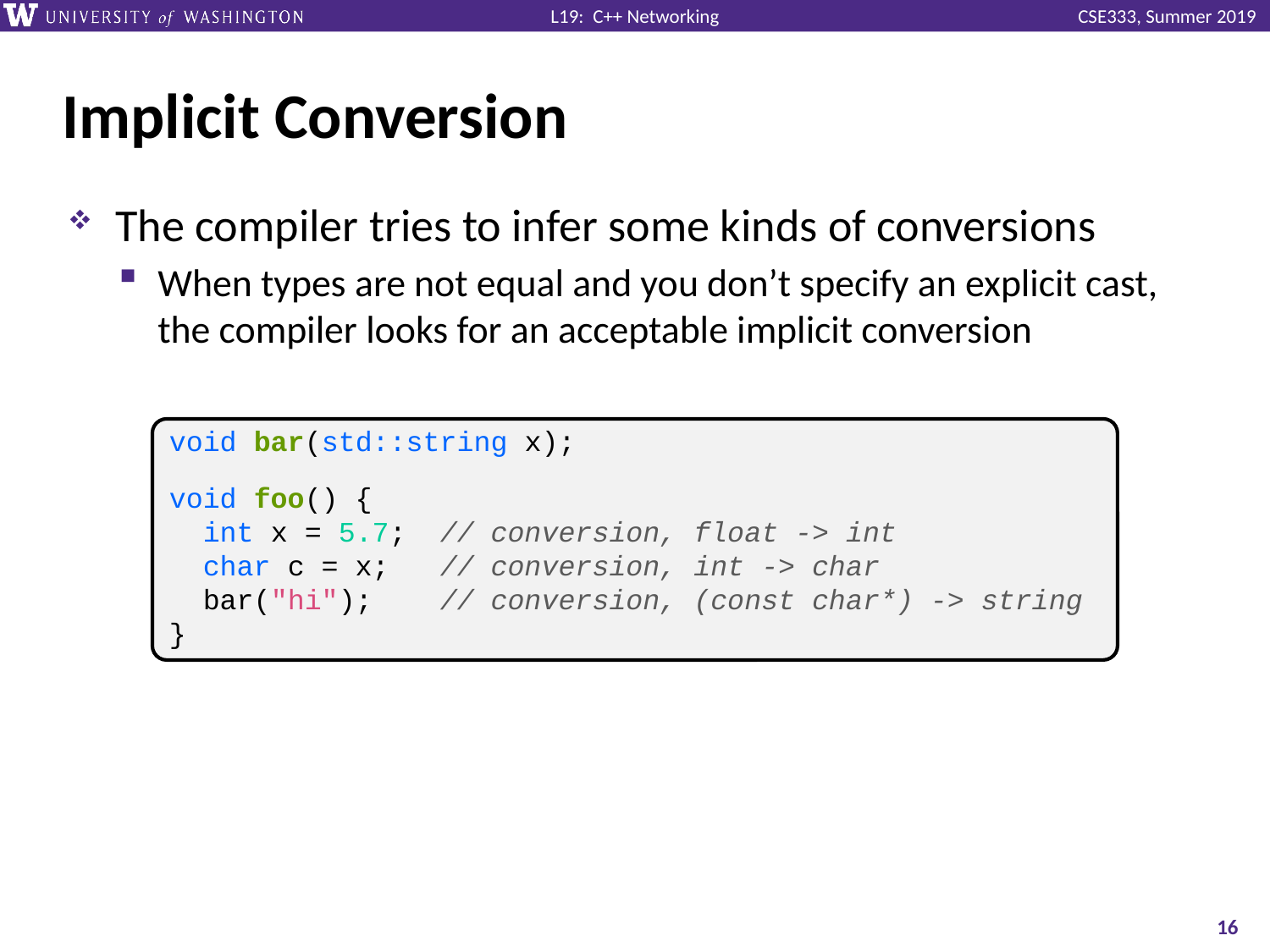

# Implicit Conversion
The compiler tries to infer some kinds of conversions
When types are not equal and you don’t specify an explicit cast, the compiler looks for an acceptable implicit conversion
void bar(std::string x);

void foo() {
  int x = 5.7;  // conversion, float -> int
  char c = x;   // conversion, int -> char
  bar("hi");    // conversion, (const char*) -> string
}
16